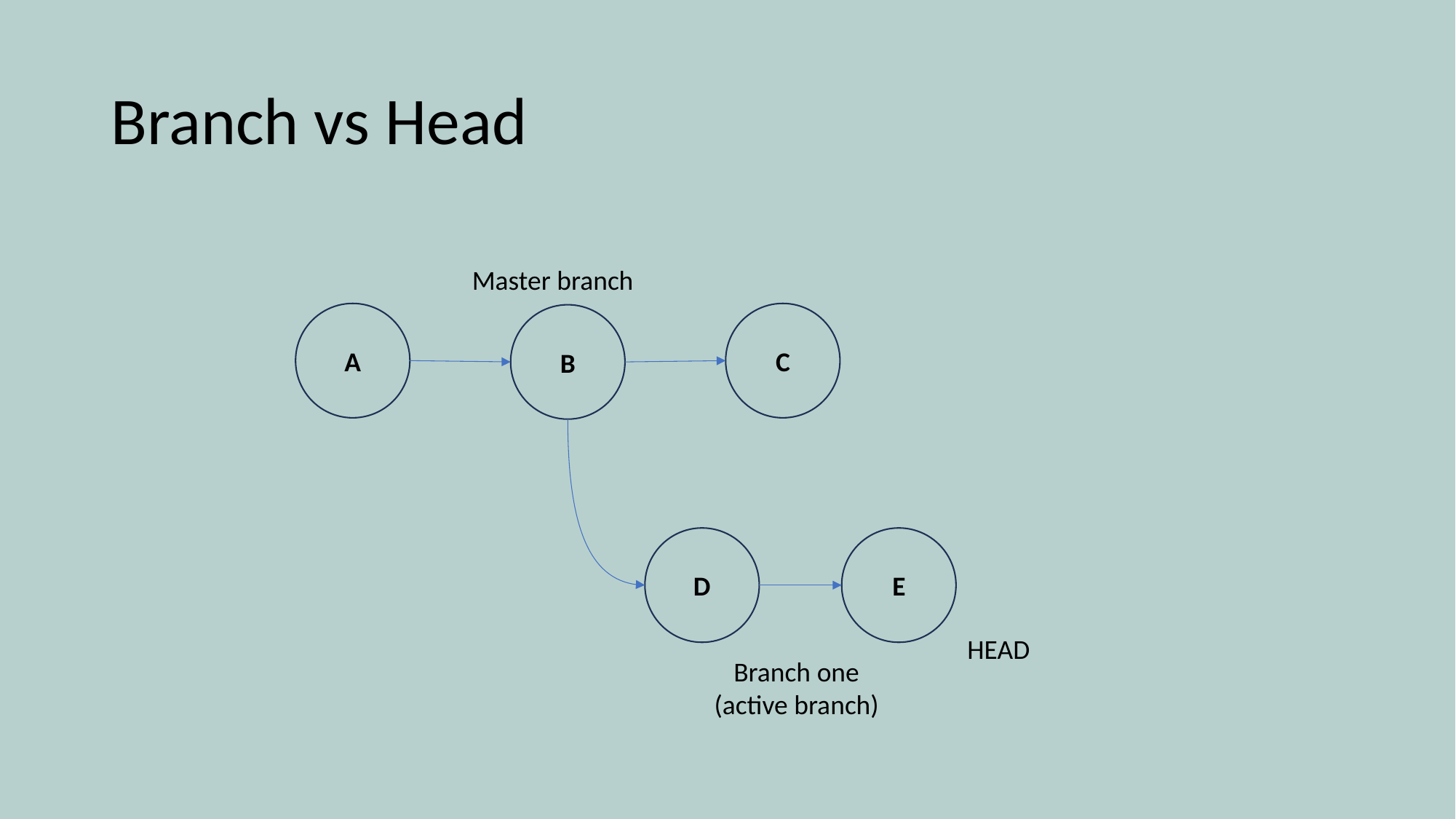

# Branch vs Head
Master branch
C
A
B
D
E
HEAD
Branch one
(active branch)